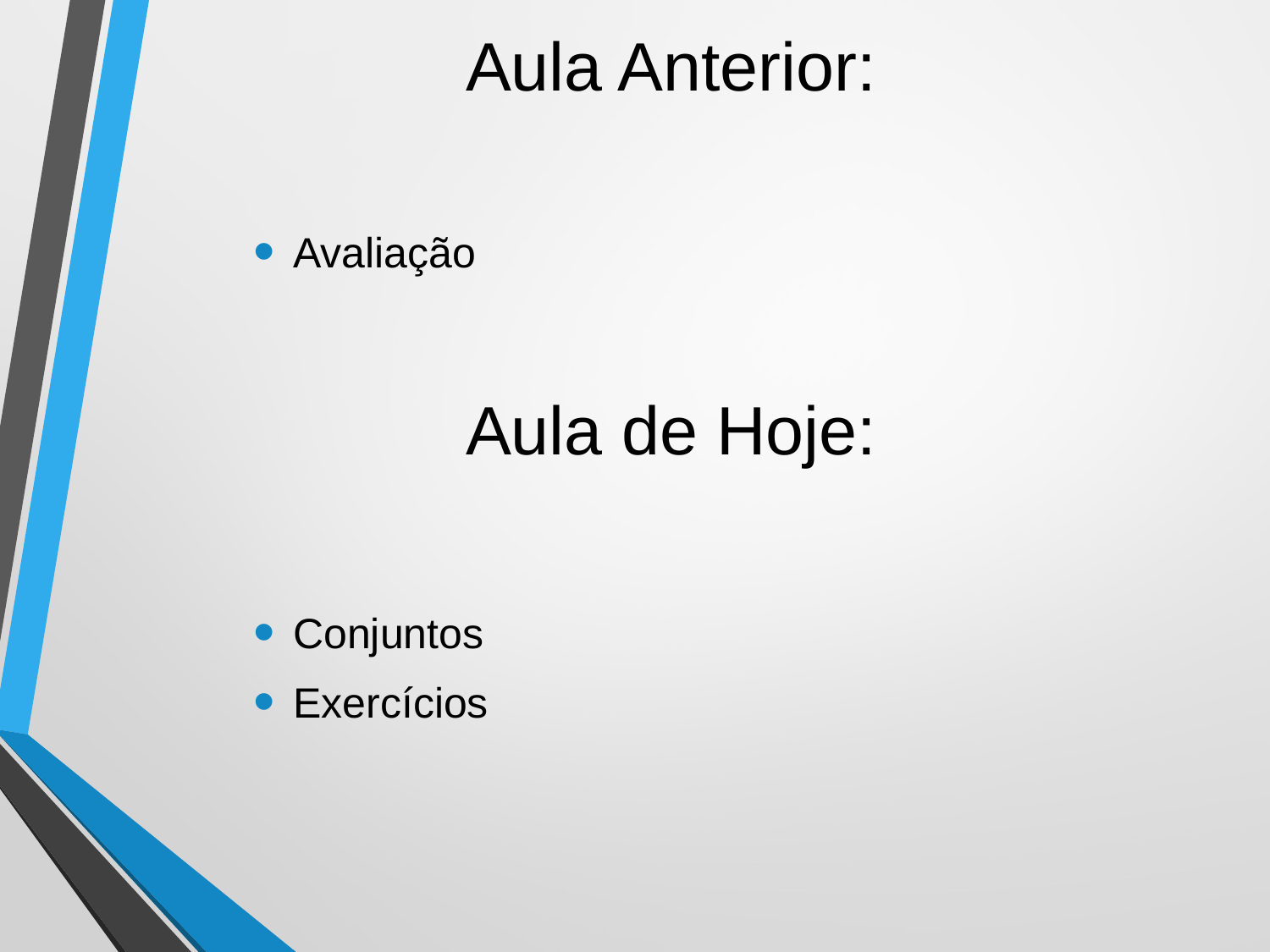

# Aula Anterior:
Avaliação
Aula de Hoje:
Conjuntos
Exercícios